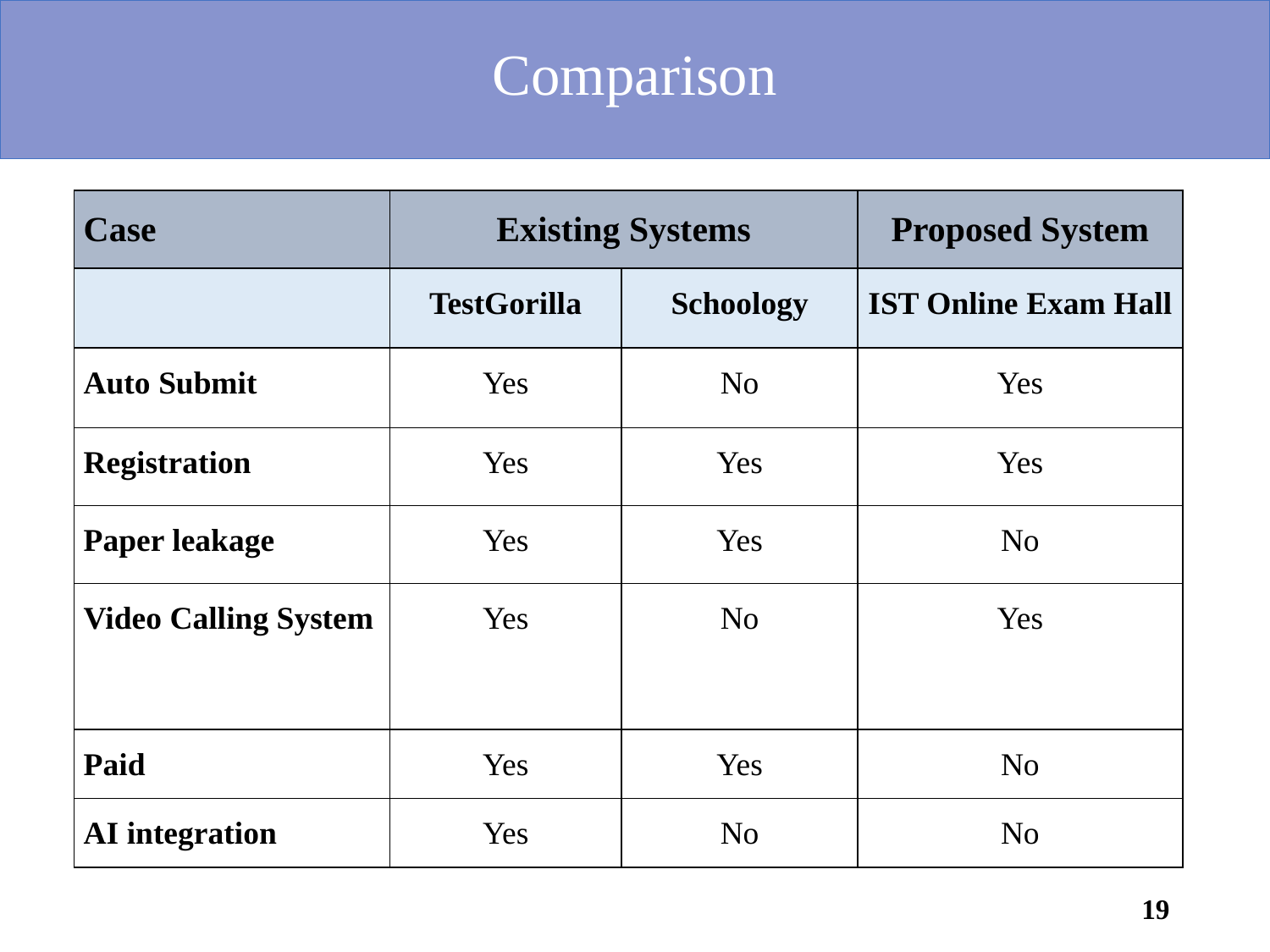

# Comparison
| Case | Existing Systems |  | Proposed System |
| --- | --- | --- | --- |
|  | TestGorilla | Schoology | IST Online Exam Hall |
| Auto Submit | Yes | No | Yes |
| Registration | Yes | Yes | Yes |
| Paper leakage | Yes | Yes | No |
| Video Calling System | Yes | No | Yes |
| Paid | Yes | Yes | No |
| AI integration | Yes | No | No |
19